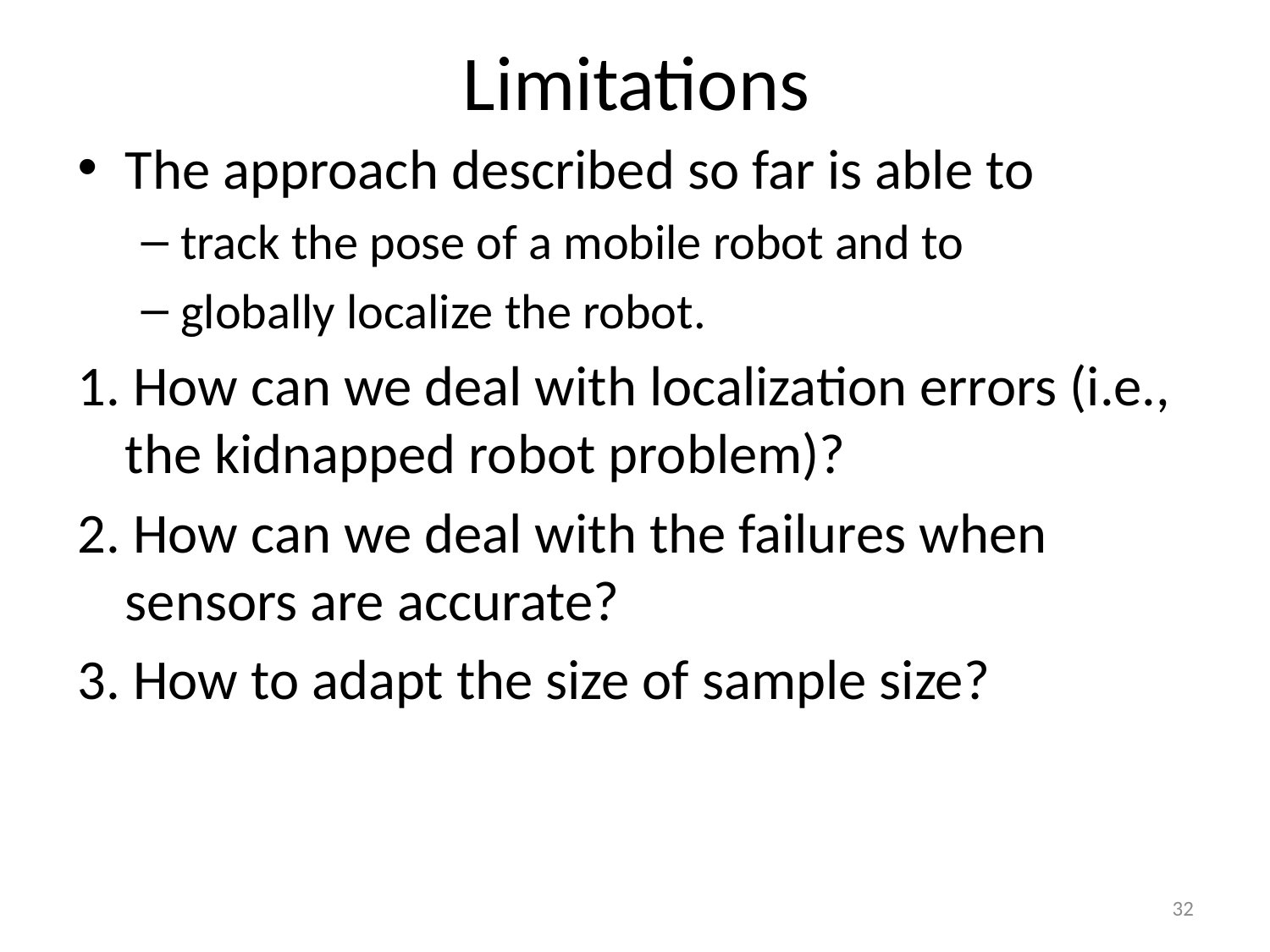

# Limitations
The approach described so far is able to
track the pose of a mobile robot and to
globally localize the robot.
1. How can we deal with localization errors (i.e., the kidnapped robot problem)?
2. How can we deal with the failures when sensors are accurate?
3. How to adapt the size of sample size?
32